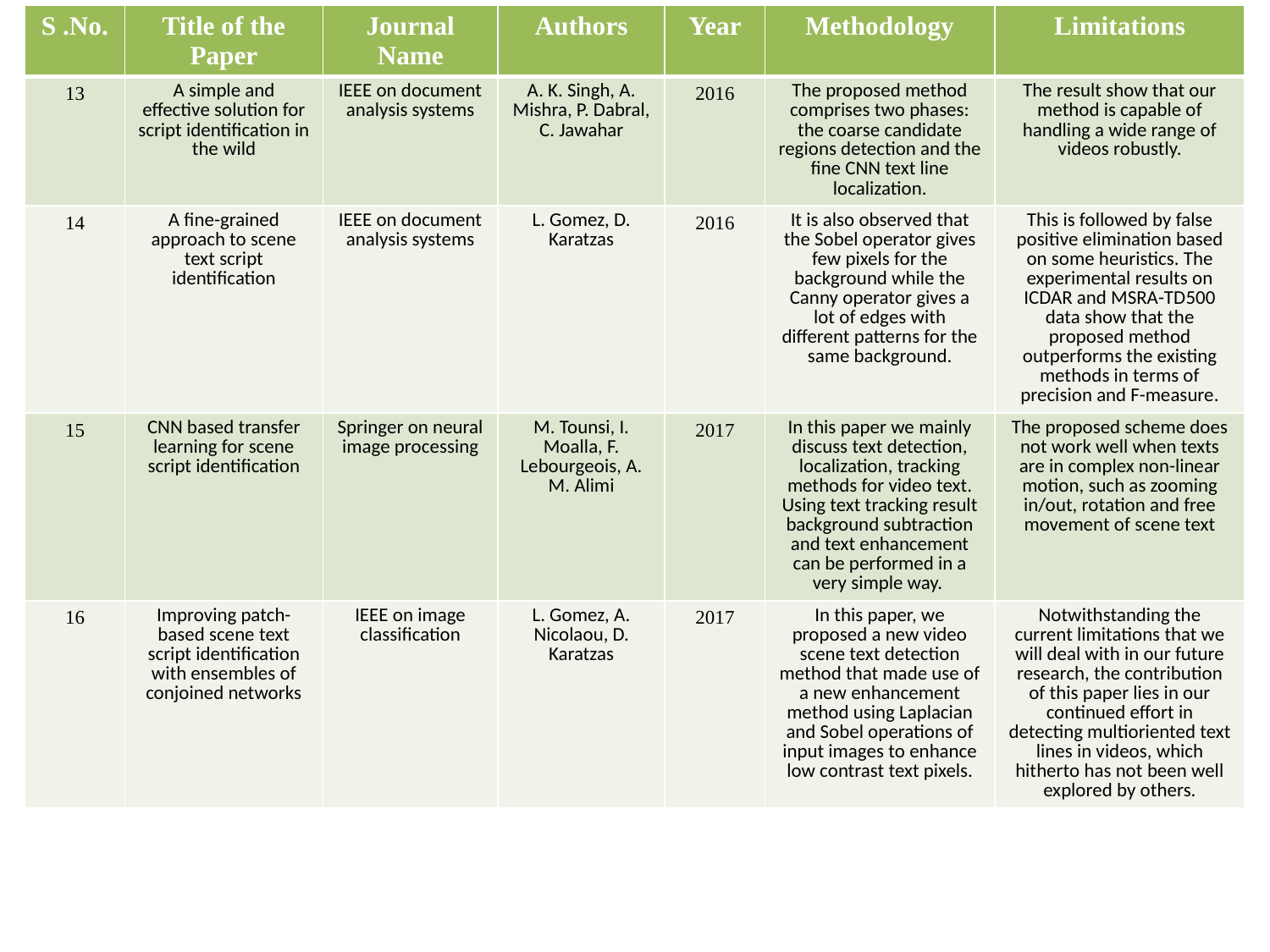

| S .No. | Title of the Paper | Journal Name | Authors | Year | Methodology | Limitations |
| --- | --- | --- | --- | --- | --- | --- |
| 13 | A simple and effective solution for script identification in the wild | IEEE on document analysis systems | A. K. Singh, A. Mishra, P. Dabral, C. Jawahar | 2016 | The proposed method comprises two phases: the coarse candidate regions detection and the fine CNN text line localization. | The result show that our method is capable of handling a wide range of videos robustly. |
| 14 | A fine-grained approach to scene text script identification | IEEE on document analysis systems | L. Gomez, D. Karatzas | 2016 | It is also observed that the Sobel operator gives few pixels for the background while the Canny operator gives a lot of edges with different patterns for the same background. | This is followed by false positive elimination based on some heuristics. The experimental results on ICDAR and MSRA-TD500 data show that the proposed method outperforms the existing methods in terms of precision and F-measure. |
| 15 | CNN based transfer learning for scene script identification | Springer on neural image processing | M. Tounsi, I. Moalla, F. Lebourgeois, A. M. Alimi | 2017 | In this paper we mainly discuss text detection, localization, tracking methods for video text. Using text tracking result background subtraction and text enhancement can be performed in a very simple way. | The proposed scheme does not work well when texts are in complex non-linear motion, such as zooming in/out, rotation and free movement of scene text |
| 16 | Improving patch-based scene text script identification with ensembles of conjoined networks | IEEE on image classification | L. Gomez, A. Nicolaou, D. Karatzas | 2017 | In this paper, we proposed a new video scene text detection method that made use of a new enhancement method using Laplacian and Sobel operations of input images to enhance low contrast text pixels. | Notwithstanding the current limitations that we will deal with in our future research, the contribution of this paper lies in our continued effort in detecting multioriented text lines in videos, which hitherto has not been well explored by others. |